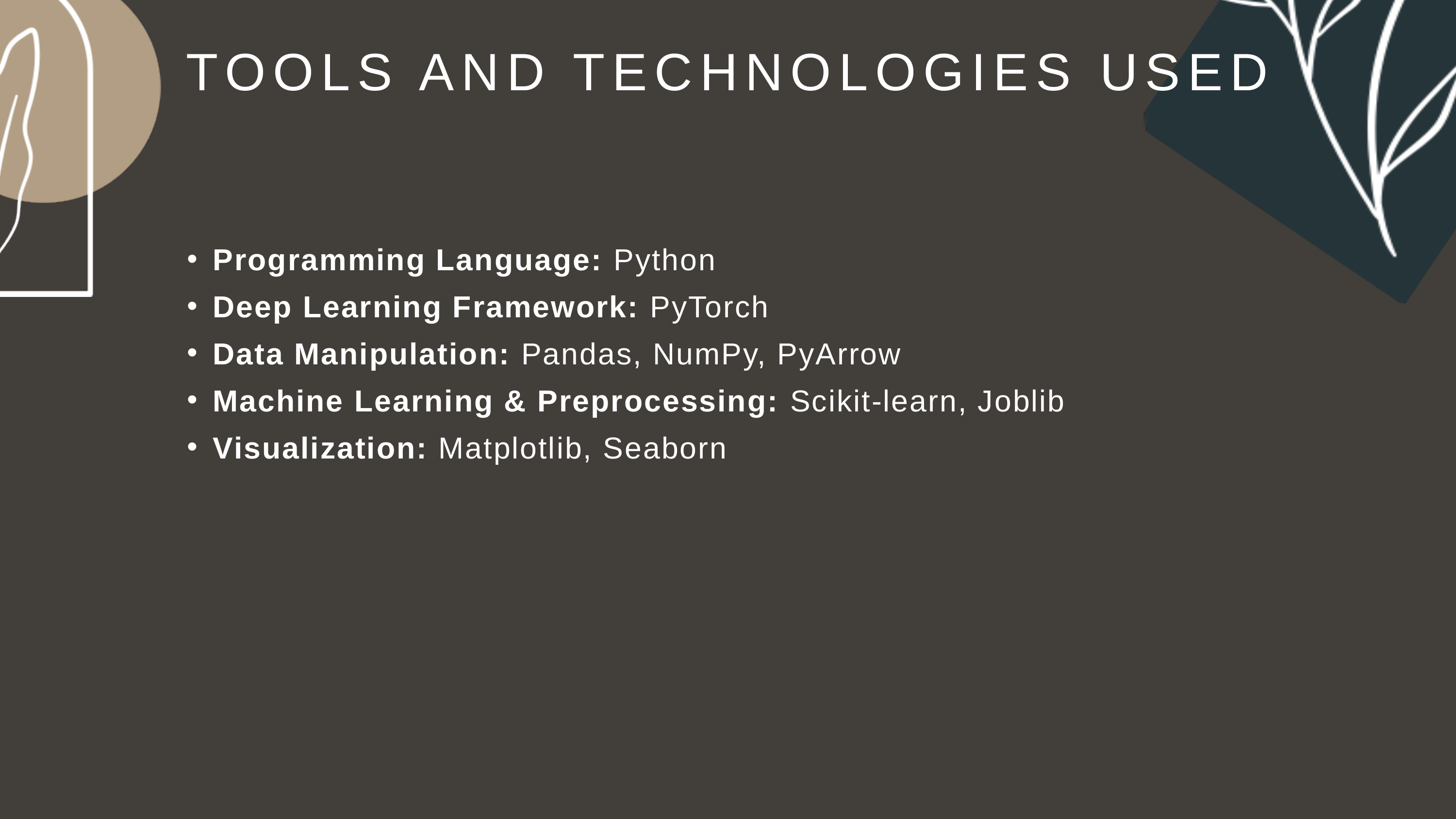

TOOLS AND TECHNOLOGIES USED
Programming Language: Python
Deep Learning Framework: PyTorch
Data Manipulation: Pandas, NumPy, PyArrow
Machine Learning & Preprocessing: Scikit-learn, Joblib
Visualization: Matplotlib, Seaborn